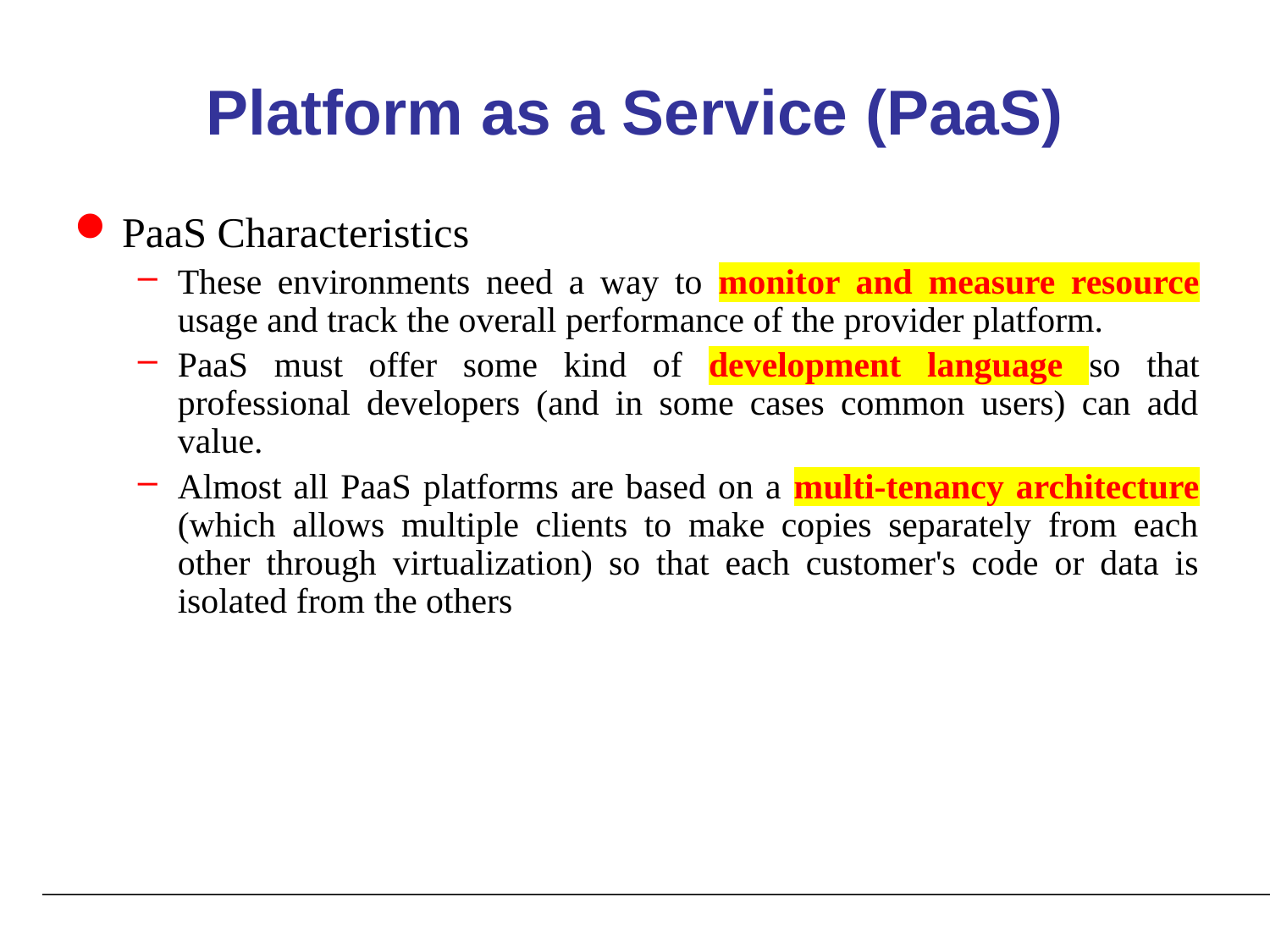

# Platform as a Service (PaaS)
PaaS Characteristics
These environments need a way to monitor and measure resource usage and track the overall performance of the provider platform.
PaaS must offer some kind of development language so that professional developers (and in some cases common users) can add value.
Almost all PaaS platforms are based on a multi-tenancy architecture (which allows multiple clients to make copies separately from each other through virtualization) so that each customer's code or data is isolated from the others